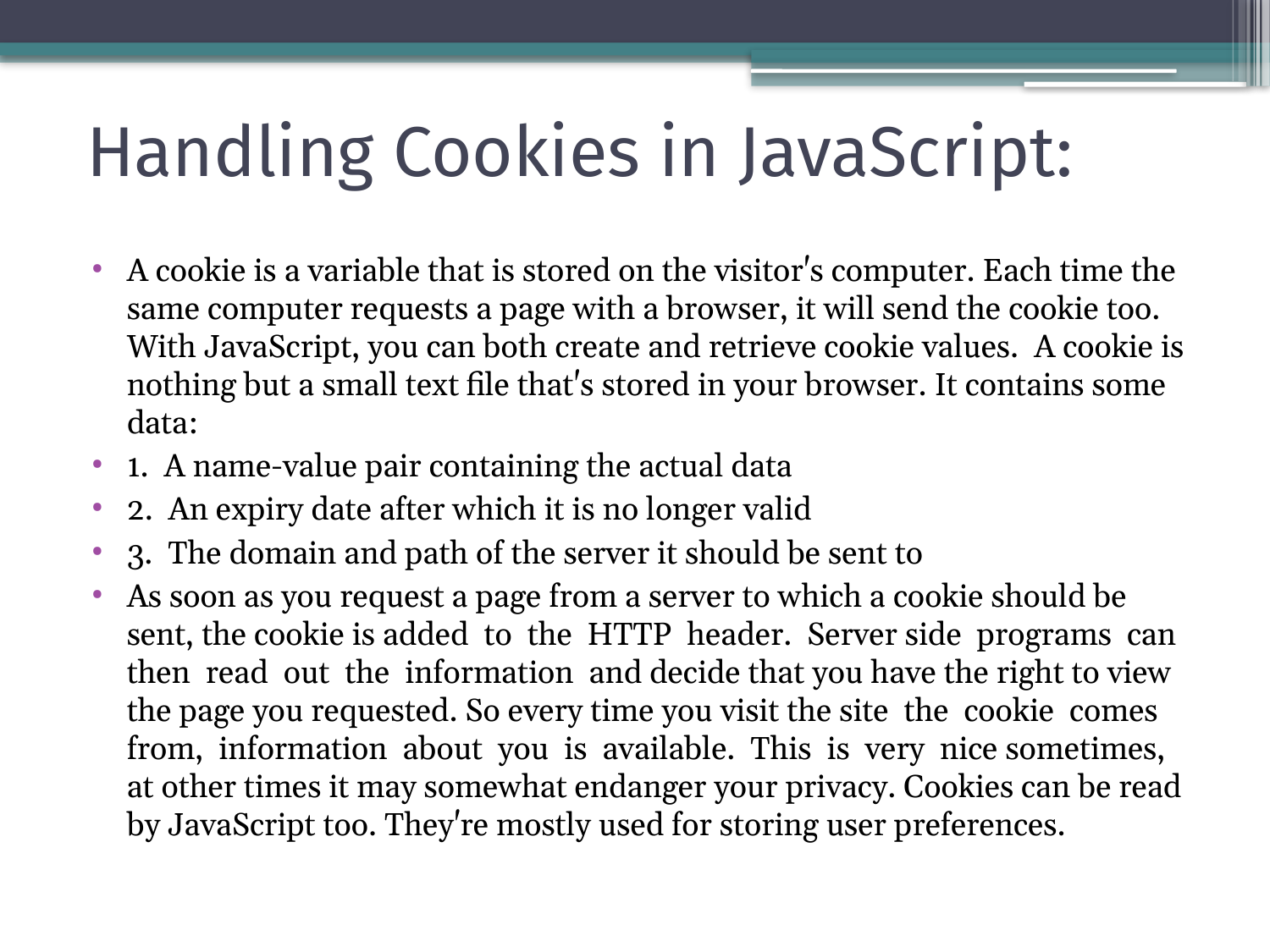

# Handling Cookies in JavaScript:
A cookie is a variable that is stored on the visitor's computer. Each time the same computer requests a page with a browser, it will send the cookie too. With JavaScript, you can both create and retrieve cookie values.  A cookie is nothing but a small text file that's stored in your browser. It contains some data:
1.  A name-value pair containing the actual data
2.  An expiry date after which it is no longer valid
3.  The domain and path of the server it should be sent to
As soon as you request a page from a server to which a cookie should be sent, the cookie is added  to  the  HTTP  header.  Server side  programs  can  then  read  out  the  information  and decide that you have the right to view the page you requested. So every time you visit the site  the  cookie  comes  from,  information  about  you  is  available.  This  is  very  nice sometimes, at other times it may somewhat endanger your privacy. Cookies can be read by JavaScript too. They're mostly used for storing user preferences.